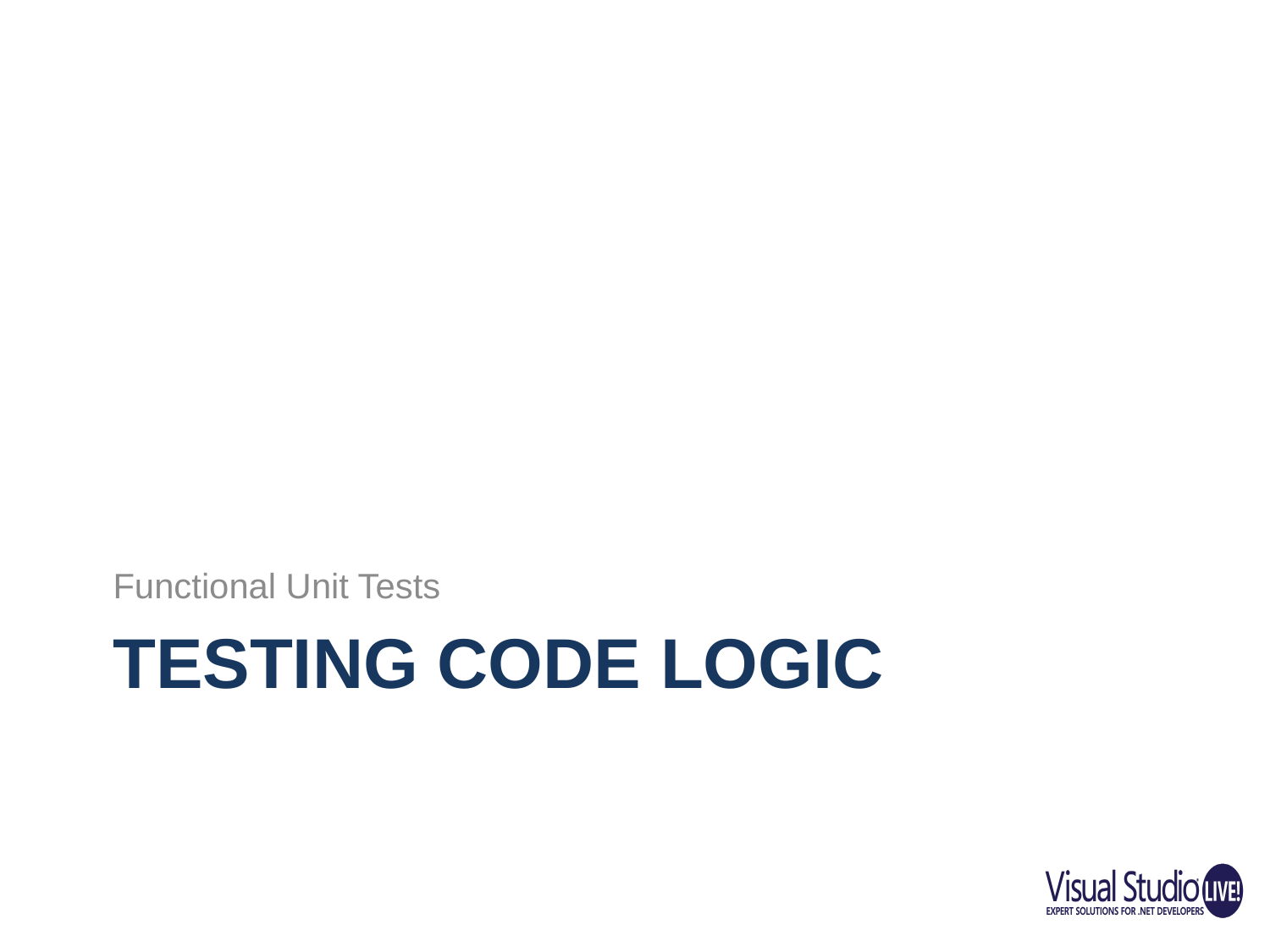

Functional Unit Tests
# Testing Code Logic